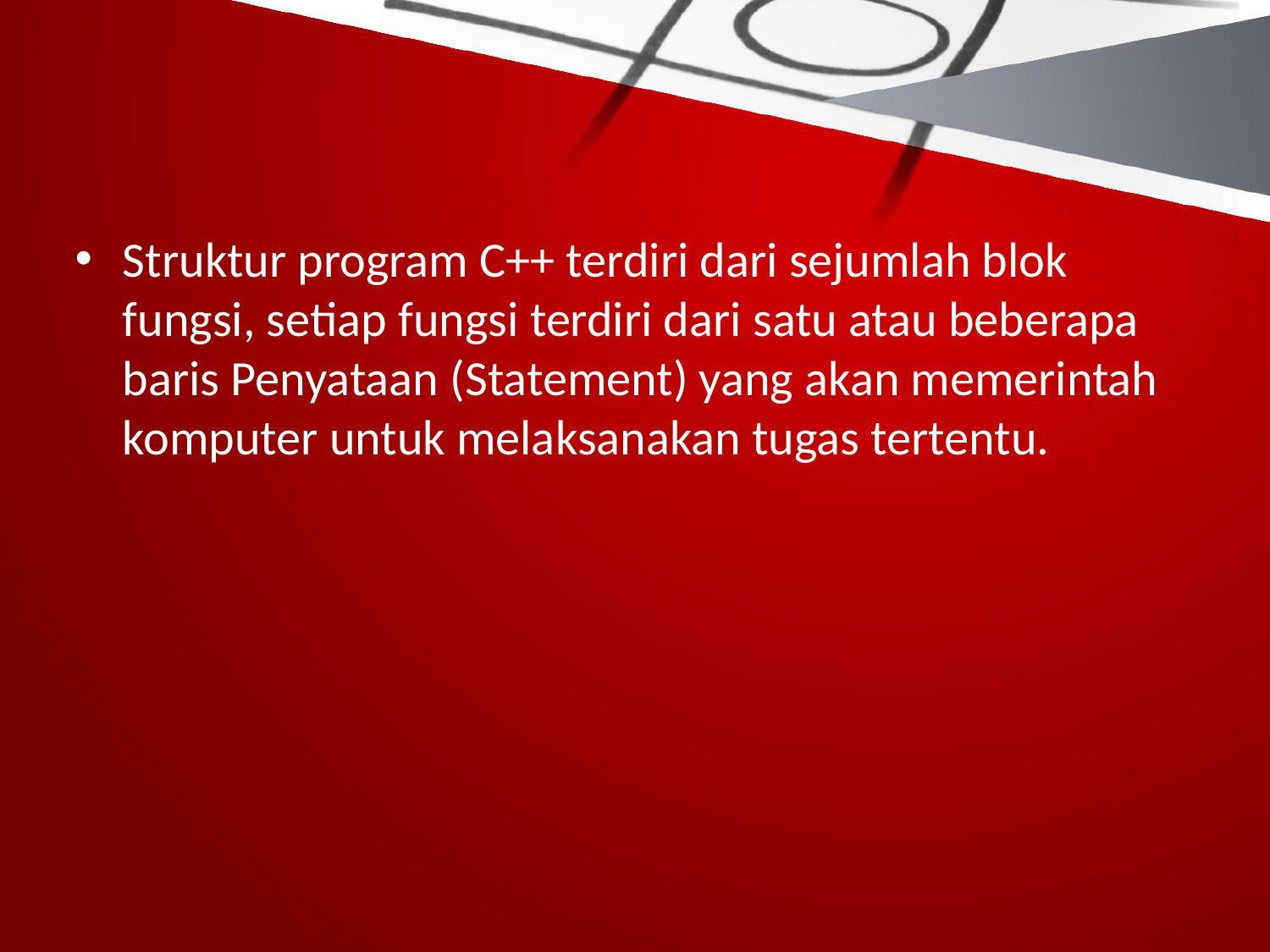

#
Struktur program C++ terdiri dari sejumlah blok fungsi, setiap fungsi terdiri dari satu atau beberapa baris Penyataan (Statement) yang akan memerintah komputer untuk melaksanakan tugas tertentu.